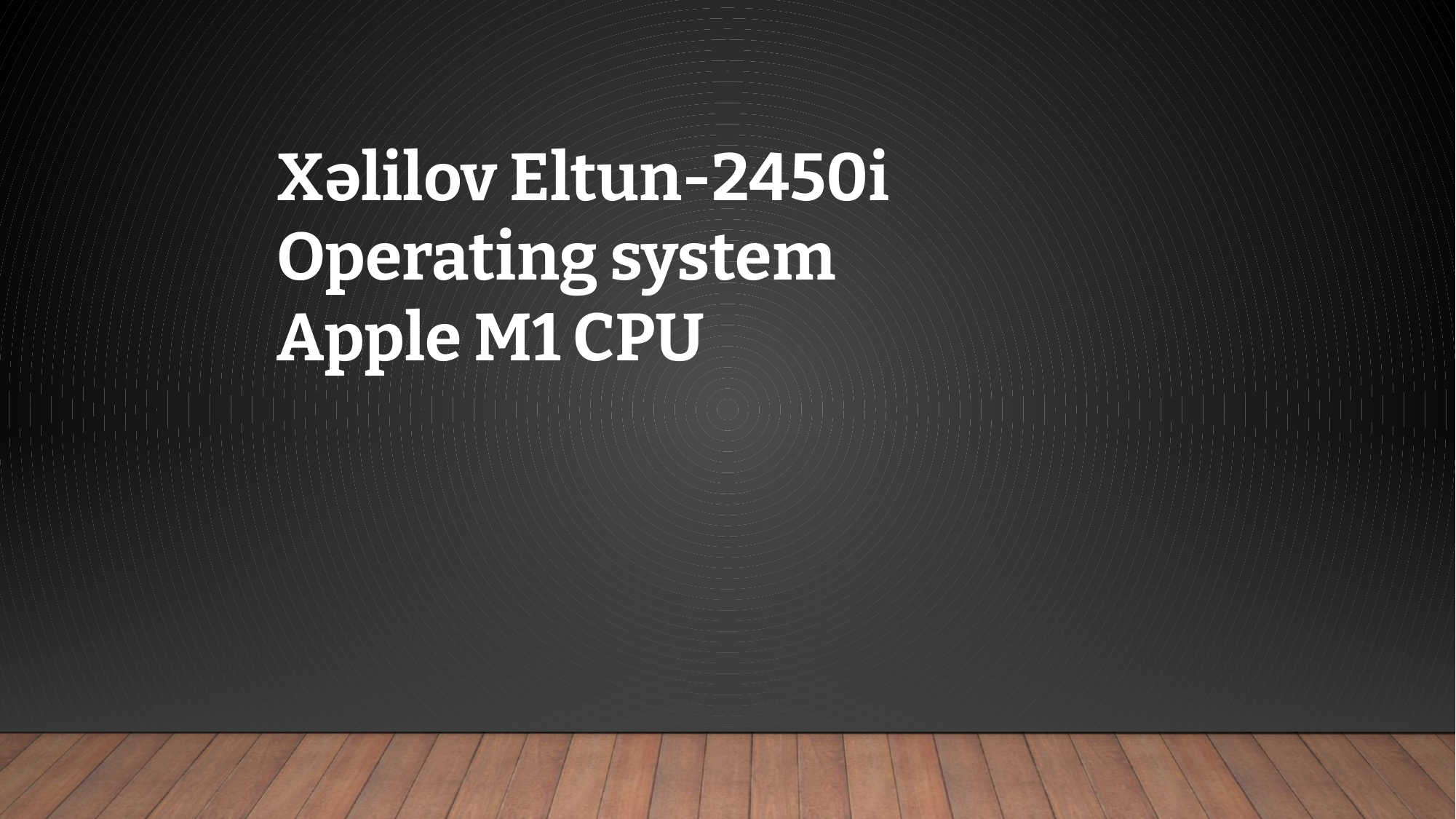

Xəlilov Eltun-2450i
Operating system
Apple M1 CPU